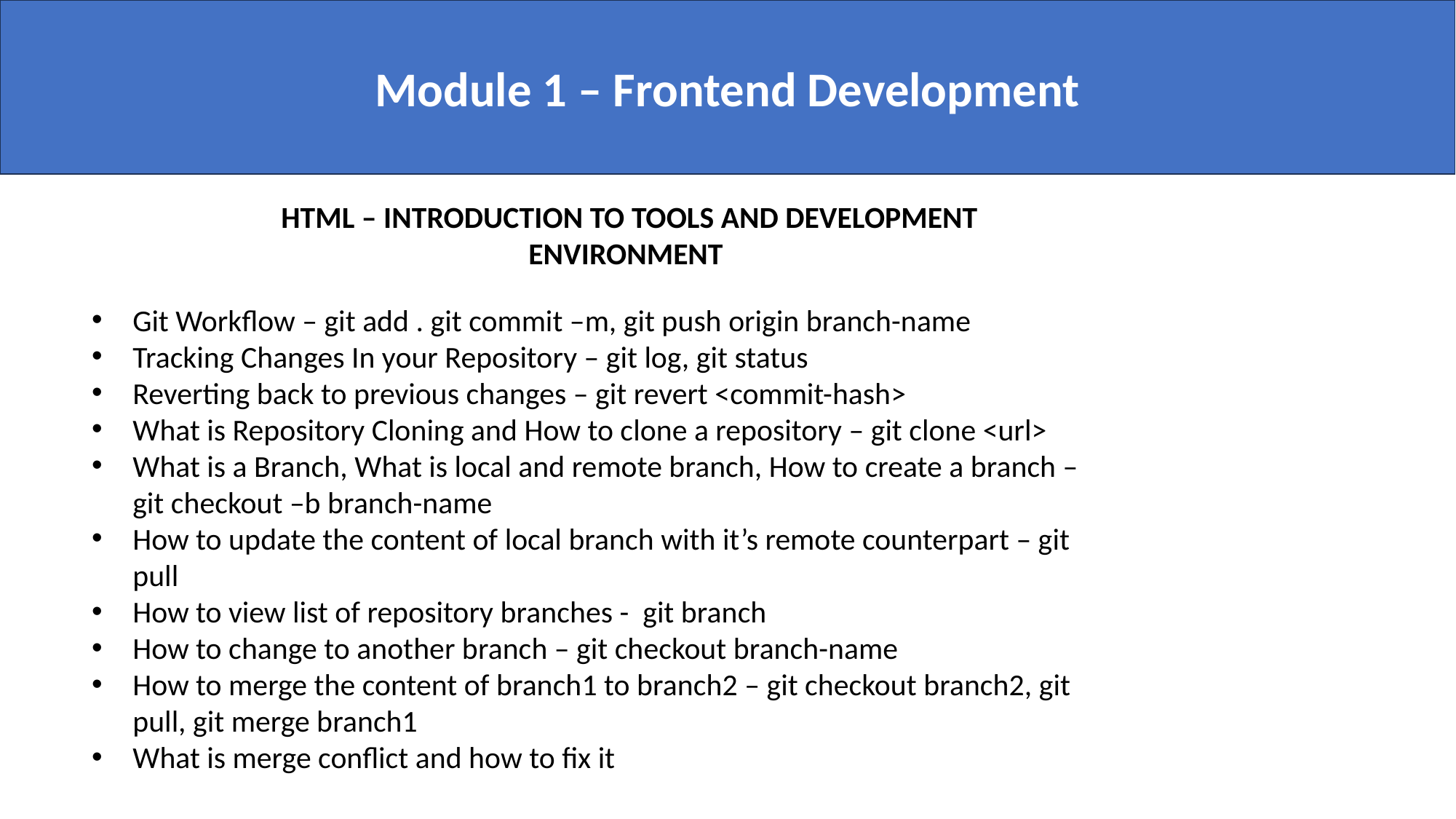

Module 1 – Frontend Development
HTML – INTRODUCTION TO TOOLS AND DEVELOPMENT ENVIRONMENT
Git Workflow – git add . git commit –m, git push origin branch-name
Tracking Changes In your Repository – git log, git status
Reverting back to previous changes – git revert <commit-hash>
What is Repository Cloning and How to clone a repository – git clone <url>
What is a Branch, What is local and remote branch, How to create a branch – git checkout –b branch-name
How to update the content of local branch with it’s remote counterpart – git pull
How to view list of repository branches -  git branch
How to change to another branch – git checkout branch-name
How to merge the content of branch1 to branch2 – git checkout branch2, git pull, git merge branch1
What is merge conflict and how to fix it